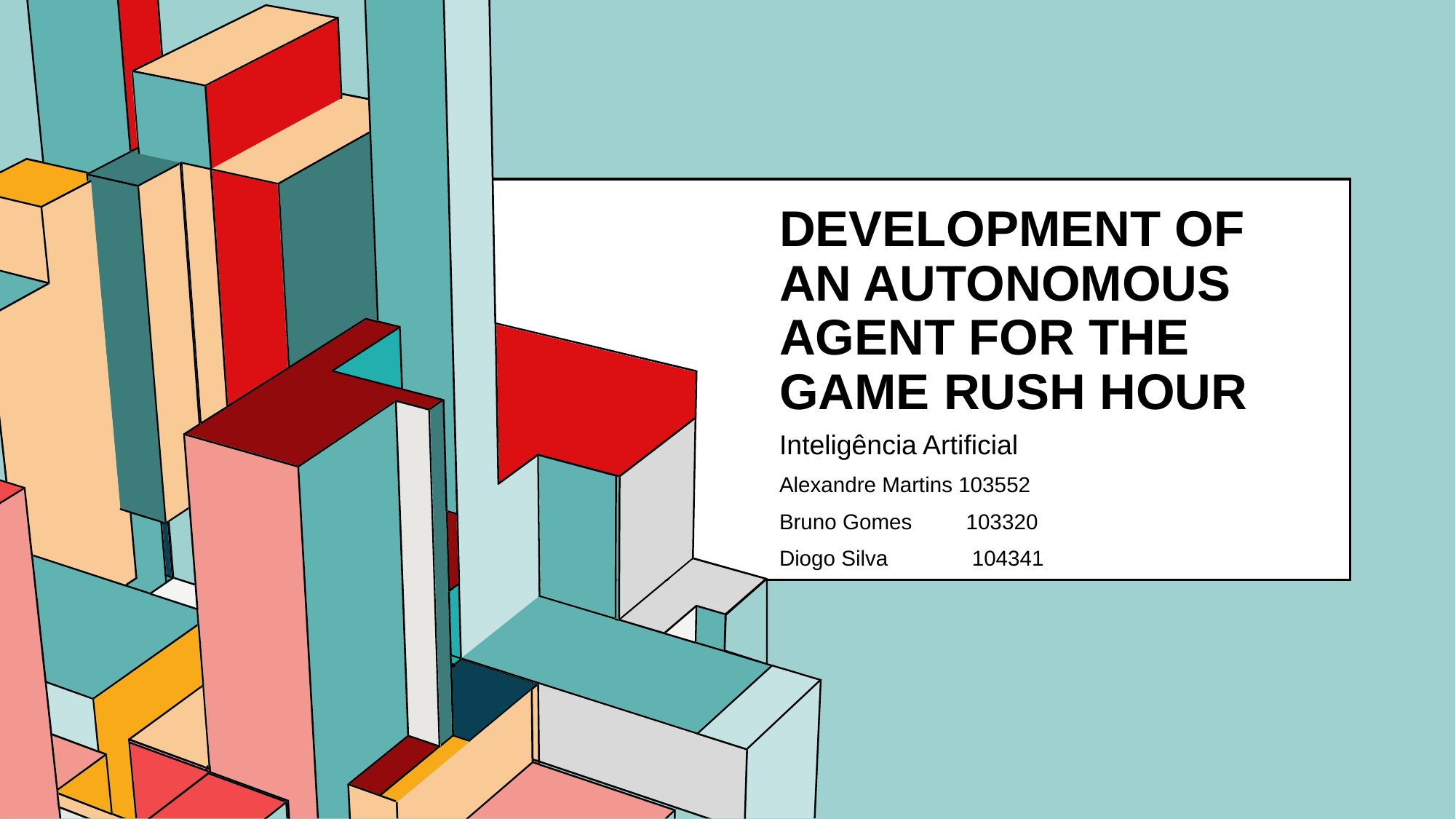

# Development of an autonomous agent for the game Rush Hour
Inteligência Artificial

Alexandre Martins 103552
Bruno Gomes         103320
Diogo Silva              104341